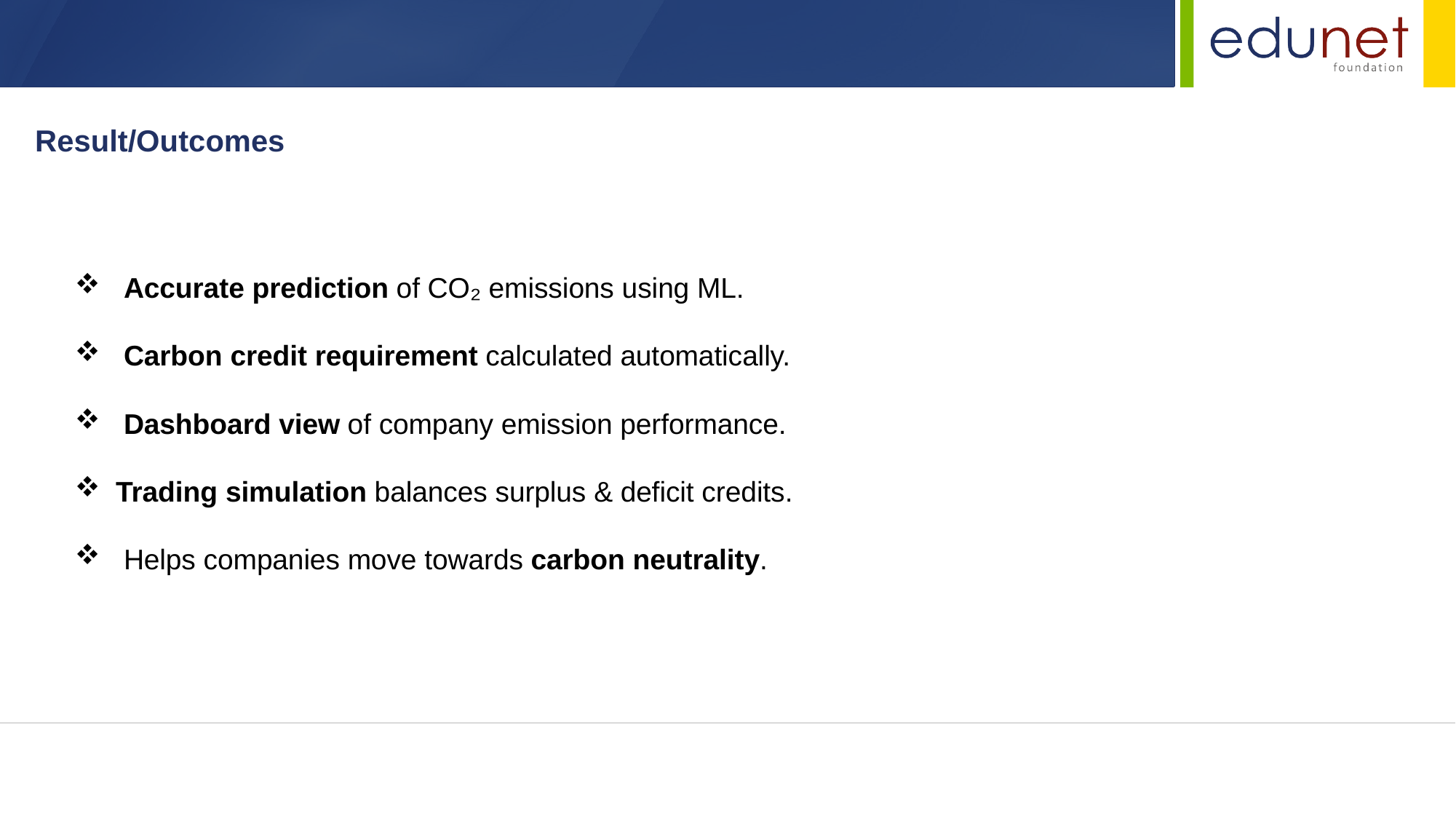

Result/Outcomes
 Accurate prediction of CO₂ emissions using ML.

 Carbon credit requirement calculated automatically.

 Dashboard view of company emission performance.

Trading simulation balances surplus & deficit credits.

 Helps companies move towards carbon neutrality.